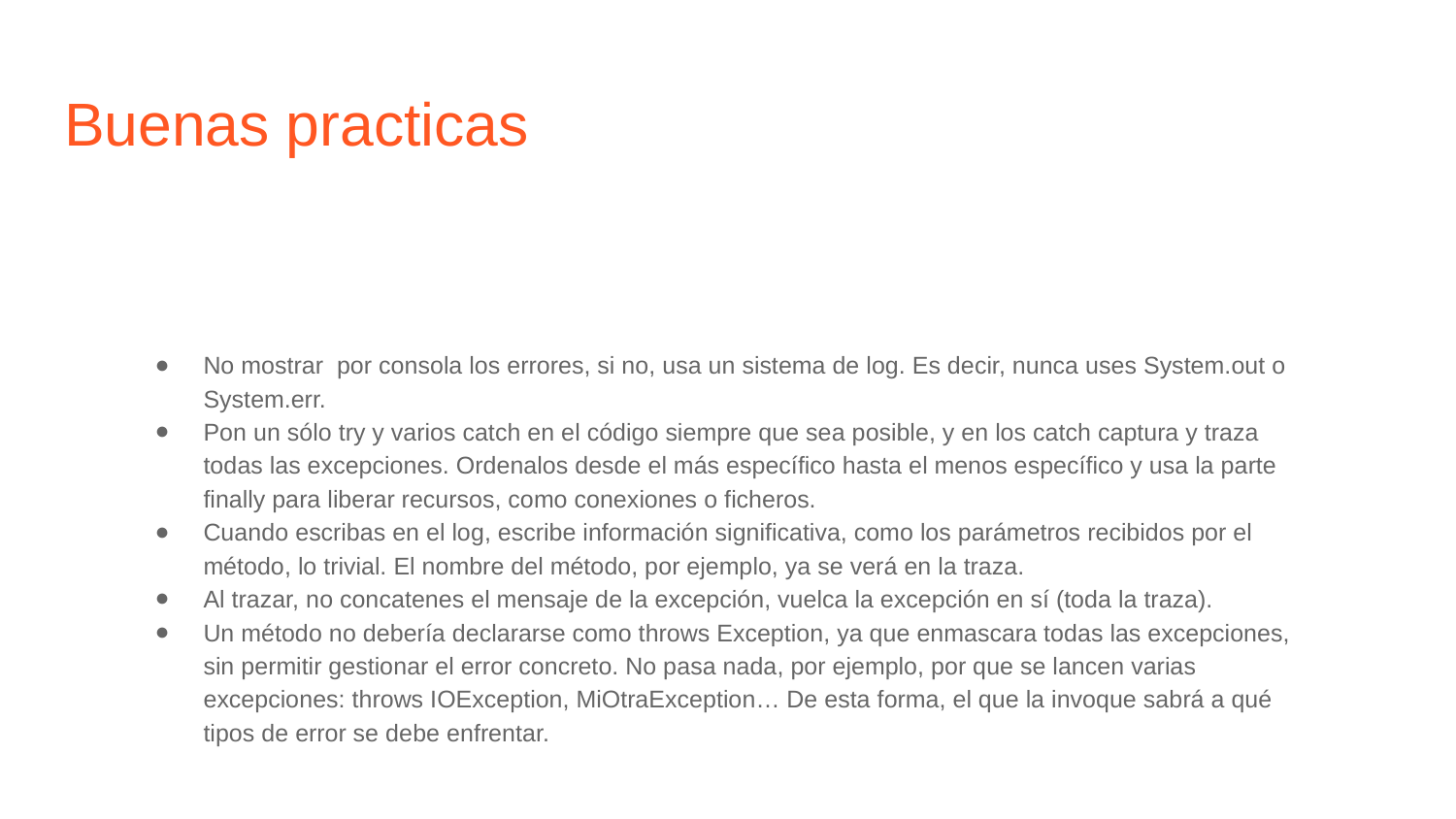

# Buenas practicas
No mostrar  por consola los errores, si no, usa un sistema de log. Es decir, nunca uses System.out o System.err.
Pon un sólo try y varios catch en el código siempre que sea posible, y en los catch captura y traza todas las excepciones. Ordenalos desde el más específico hasta el menos específico y usa la parte finally para liberar recursos, como conexiones o ficheros.
Cuando escribas en el log, escribe información significativa, como los parámetros recibidos por el método, lo trivial. El nombre del método, por ejemplo, ya se verá en la traza.
Al trazar, no concatenes el mensaje de la excepción, vuelca la excepción en sí (toda la traza).
Un método no debería declararse como throws Exception, ya que enmascara todas las excepciones, sin permitir gestionar el error concreto. No pasa nada, por ejemplo, por que se lancen varias excepciones: throws IOException, MiOtraException… De esta forma, el que la invoque sabrá a qué tipos de error se debe enfrentar.